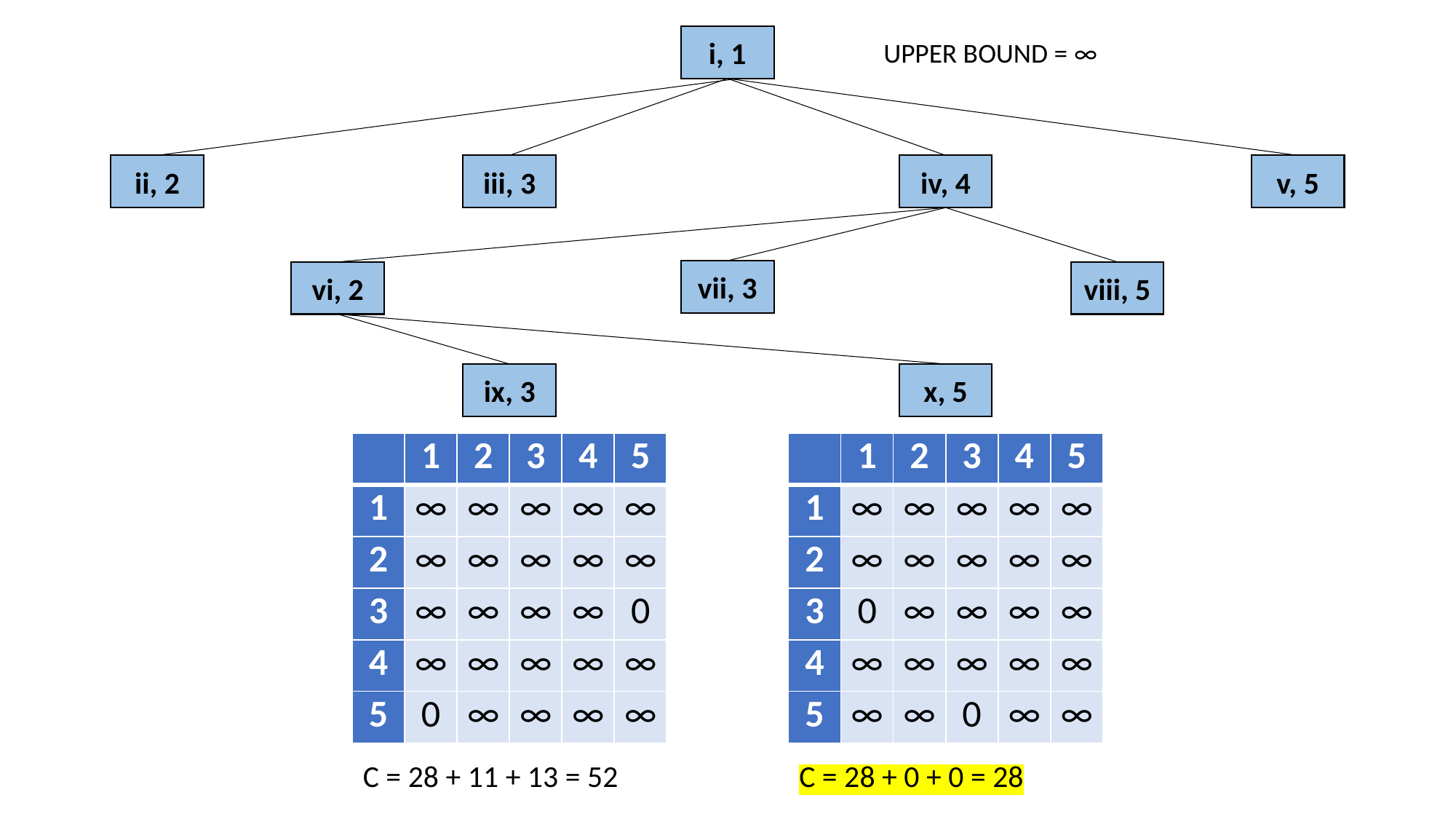

i, 1
UPPER BOUND = ∞
ii, 2
iii, 3
iv, 4
v, 5
vii, 3
vi, 2
viii, 5
ix, 3
x, 5
|  | 1 | 2 | 3 | 4 | 5 |
| --- | --- | --- | --- | --- | --- |
| 1 | ∞ | ∞ | ∞ | ∞ | ∞ |
| 2 | ∞ | ∞ | ∞ | ∞ | ∞ |
| 3 | ∞ | ∞ | ∞ | ∞ | 0 |
| 4 | ∞ | ∞ | ∞ | ∞ | ∞ |
| 5 | 0 | ∞ | ∞ | ∞ | ∞ |
|  | 1 | 2 | 3 | 4 | 5 |
| --- | --- | --- | --- | --- | --- |
| 1 | ∞ | ∞ | ∞ | ∞ | ∞ |
| 2 | ∞ | ∞ | ∞ | ∞ | ∞ |
| 3 | 0 | ∞ | ∞ | ∞ | ∞ |
| 4 | ∞ | ∞ | ∞ | ∞ | ∞ |
| 5 | ∞ | ∞ | 0 | ∞ | ∞ |
C = 28 + 11 + 13 = 52
C = 28 + 0 + 0 = 28